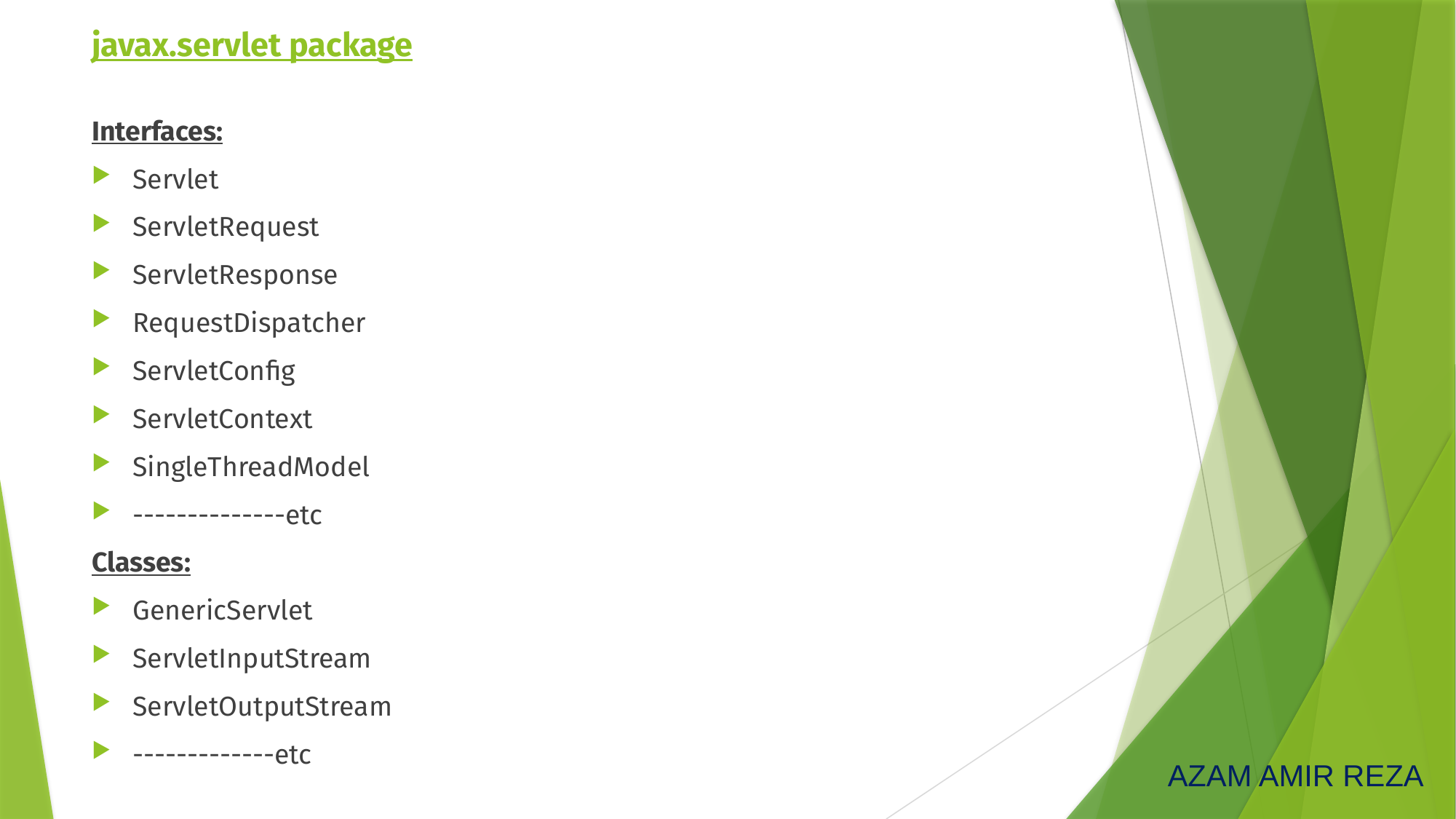

# javax.servlet package
Interfaces:
Servlet
ServletRequest
ServletResponse
RequestDispatcher
ServletConfig
ServletContext
SingleThreadModel
--------------etc
Classes:
GenericServlet
ServletInputStream
ServletOutputStream
-------------etc
AZAM AMIR REZA